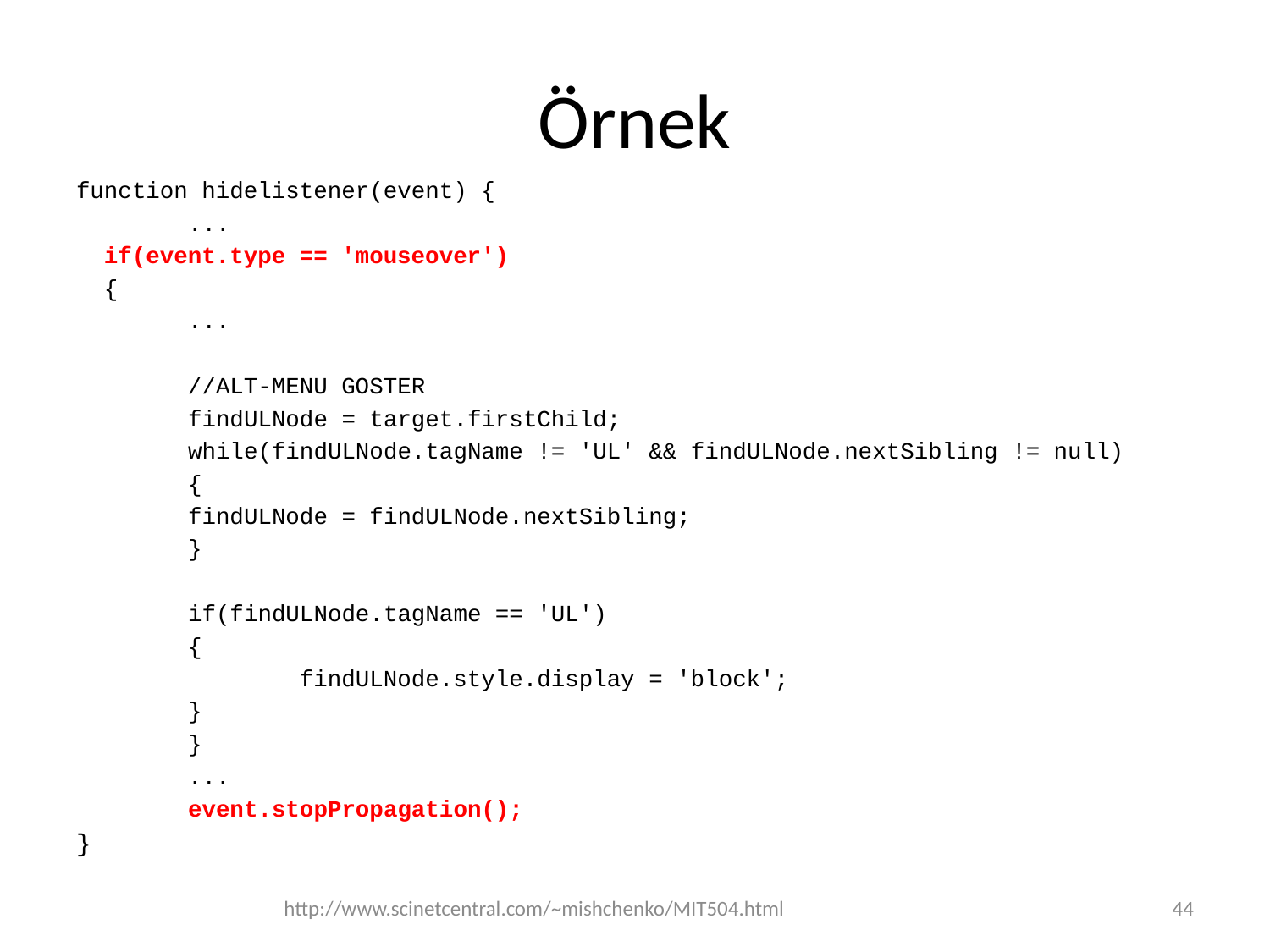

# Örnek
function hidelistener(event) {
	...
  if(event.type == 'mouseover')
  {
		...

		//ALT-MENU GOSTER
    	findULNode = target.firstChild;
    	while(findULNode.tagName != 'UL' && findULNode.nextSibling != null)
    	{
  			findULNode = findULNode.nextSibling;
    	}

    	if(findULNode.tagName == 'UL')
    	{
	  		findULNode.style.display = 'block';
    	}
	}
	...
	event.stopPropagation();
}
http://www.scinetcentral.com/~mishchenko/MIT504.html
44